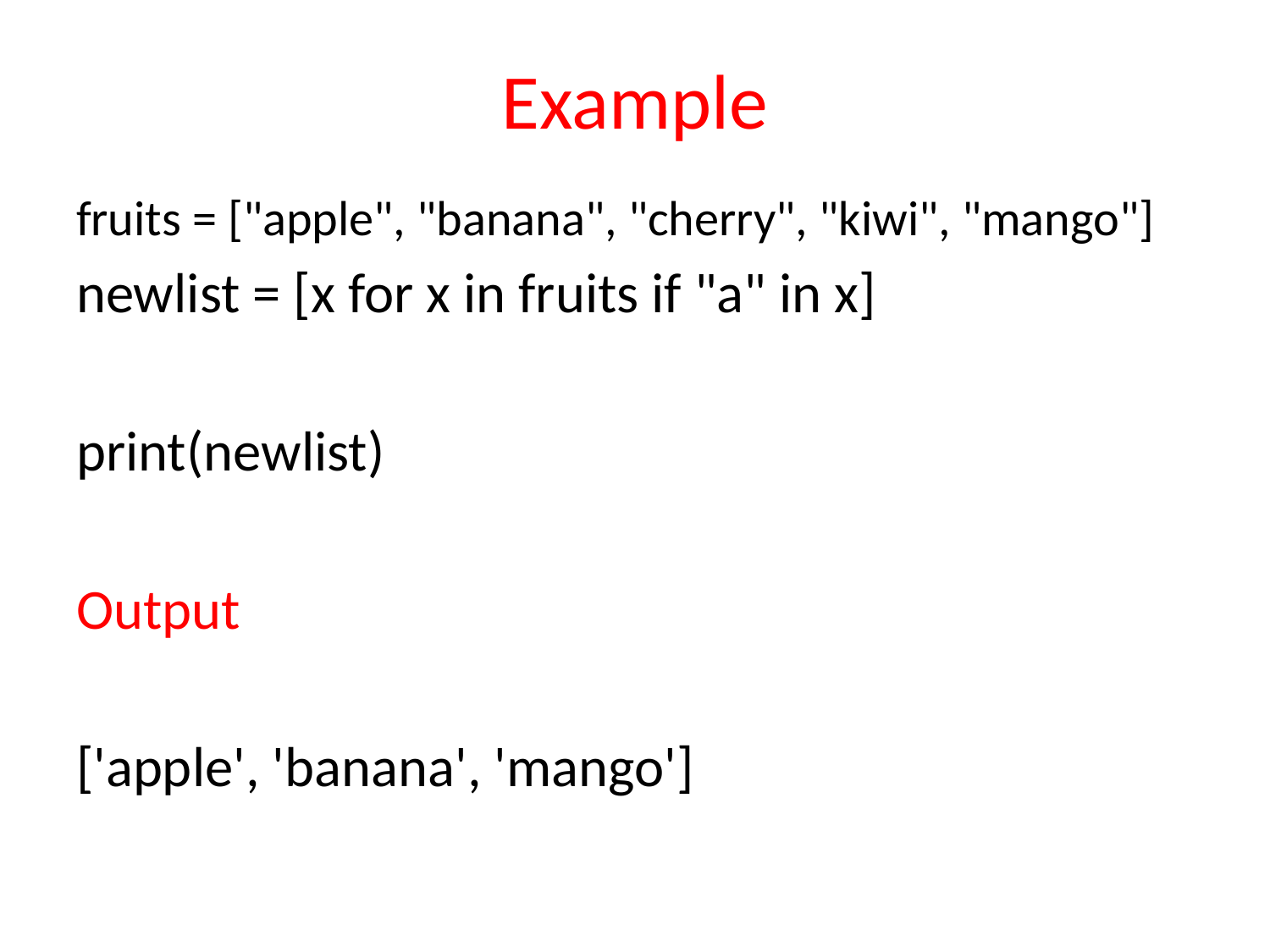

# Example
fruits = ["apple", "banana", "cherry", "kiwi", "mango"]
newlist = [x for x in fruits if "a" in x]

print(newlist)

Output

['apple', 'banana', 'mango']